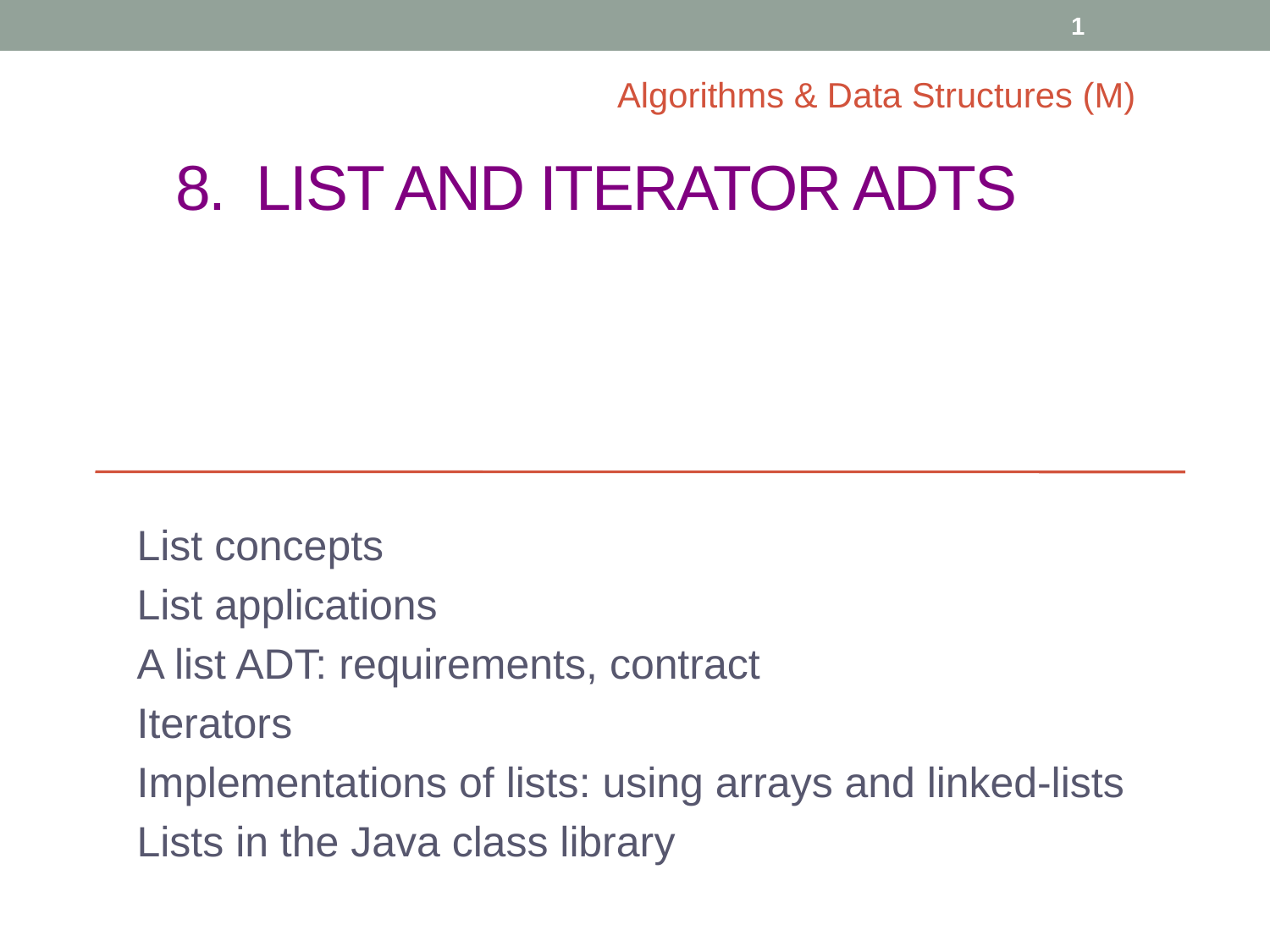

1
Algorithms & Data Structures (M)
# 8.  List and Iterator ADTS
List concepts
List applications
A list ADT: requirements, contract
Iterators
Implementations of lists: using arrays and linked-lists
Lists in the Java class library
© 2008 David A Watt, University of Glasgow